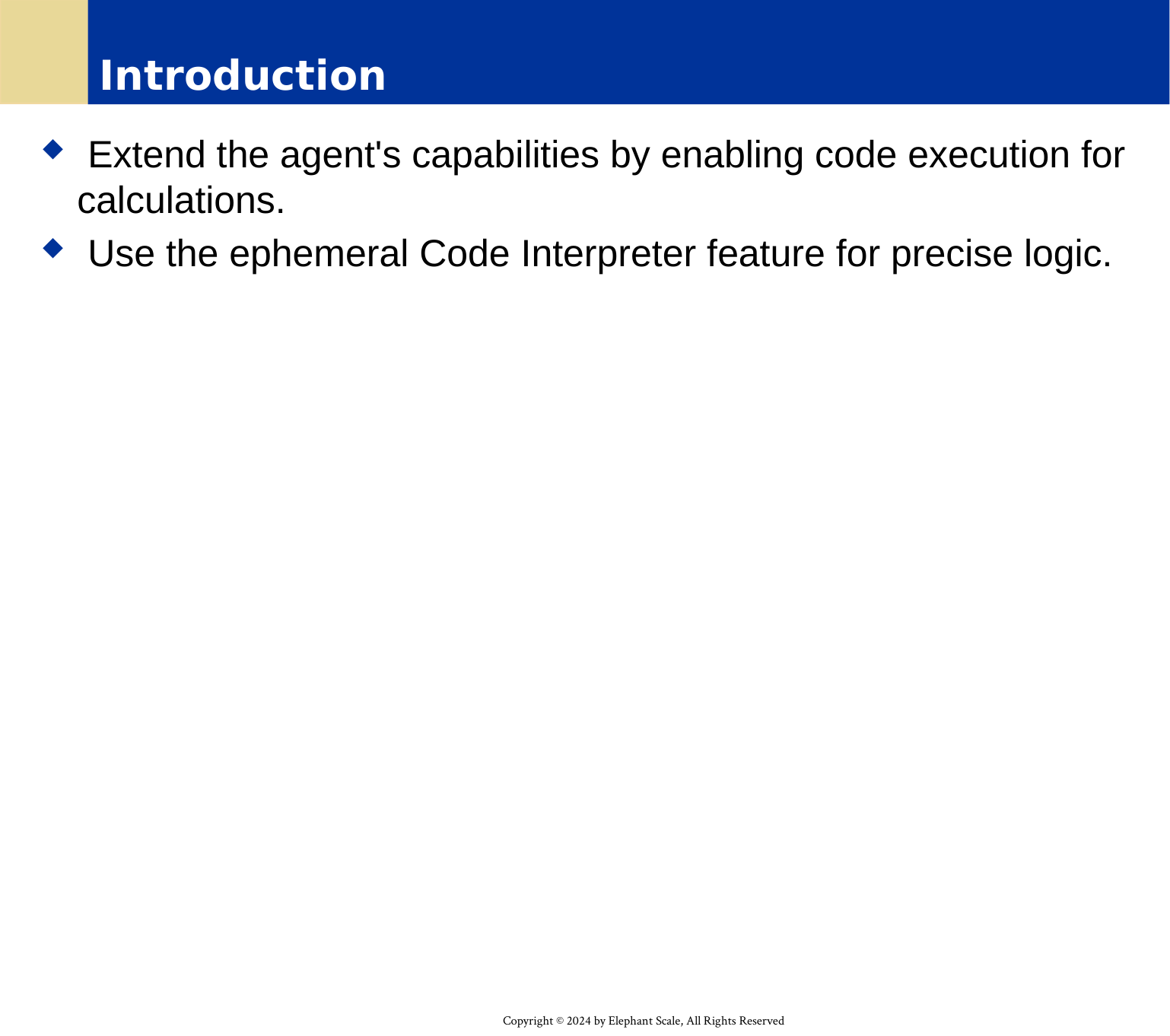

# Introduction
 Extend the agent's capabilities by enabling code execution for calculations.
 Use the ephemeral Code Interpreter feature for precise logic.
Copyright © 2024 by Elephant Scale, All Rights Reserved